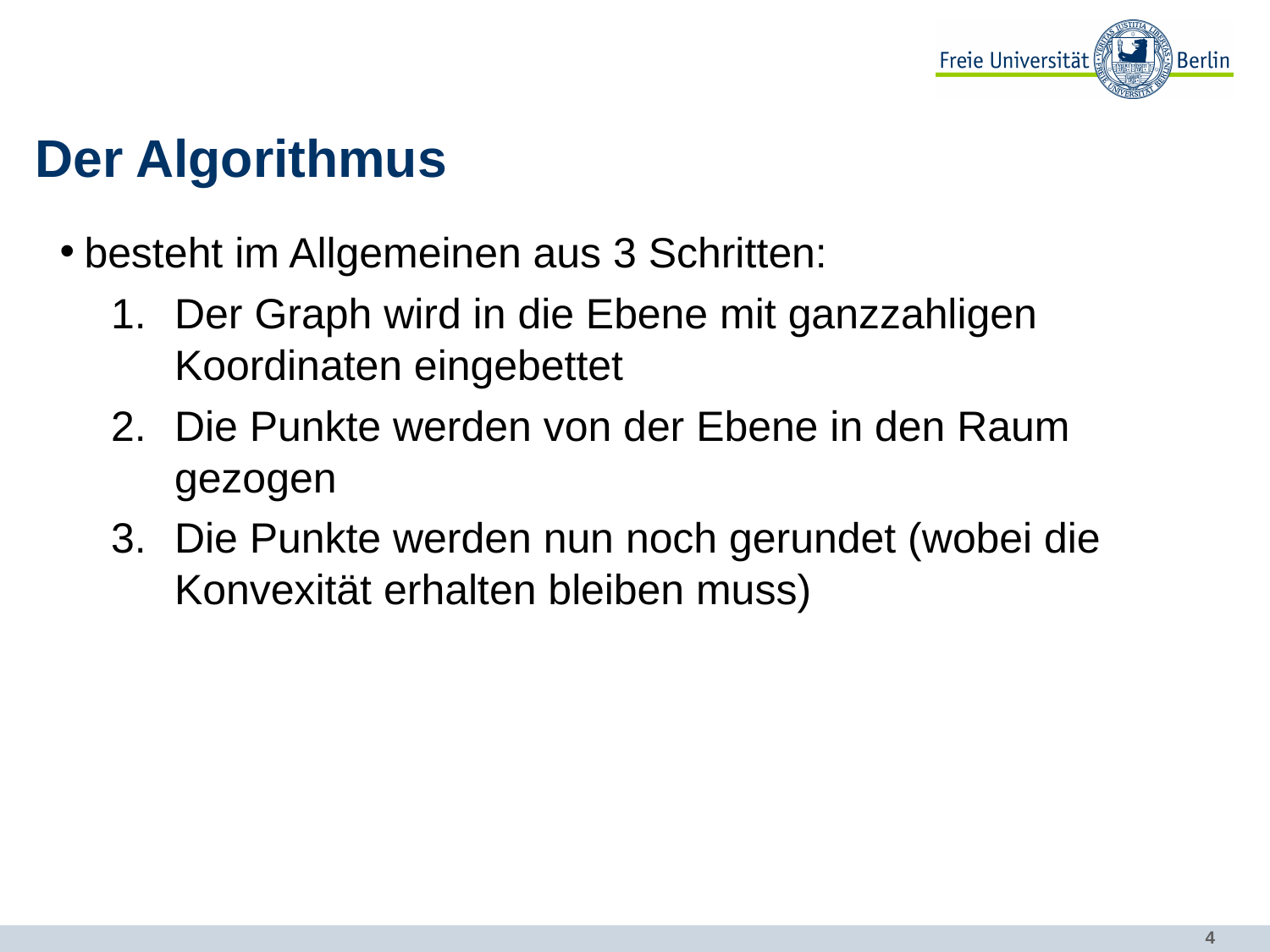

# Der Algorithmus
besteht im Allgemeinen aus 3 Schritten:
Der Graph wird in die Ebene mit ganzzahligen Koordinaten eingebettet
Die Punkte werden von der Ebene in den Raum gezogen
Die Punkte werden nun noch gerundet (wobei die Konvexität erhalten bleiben muss)